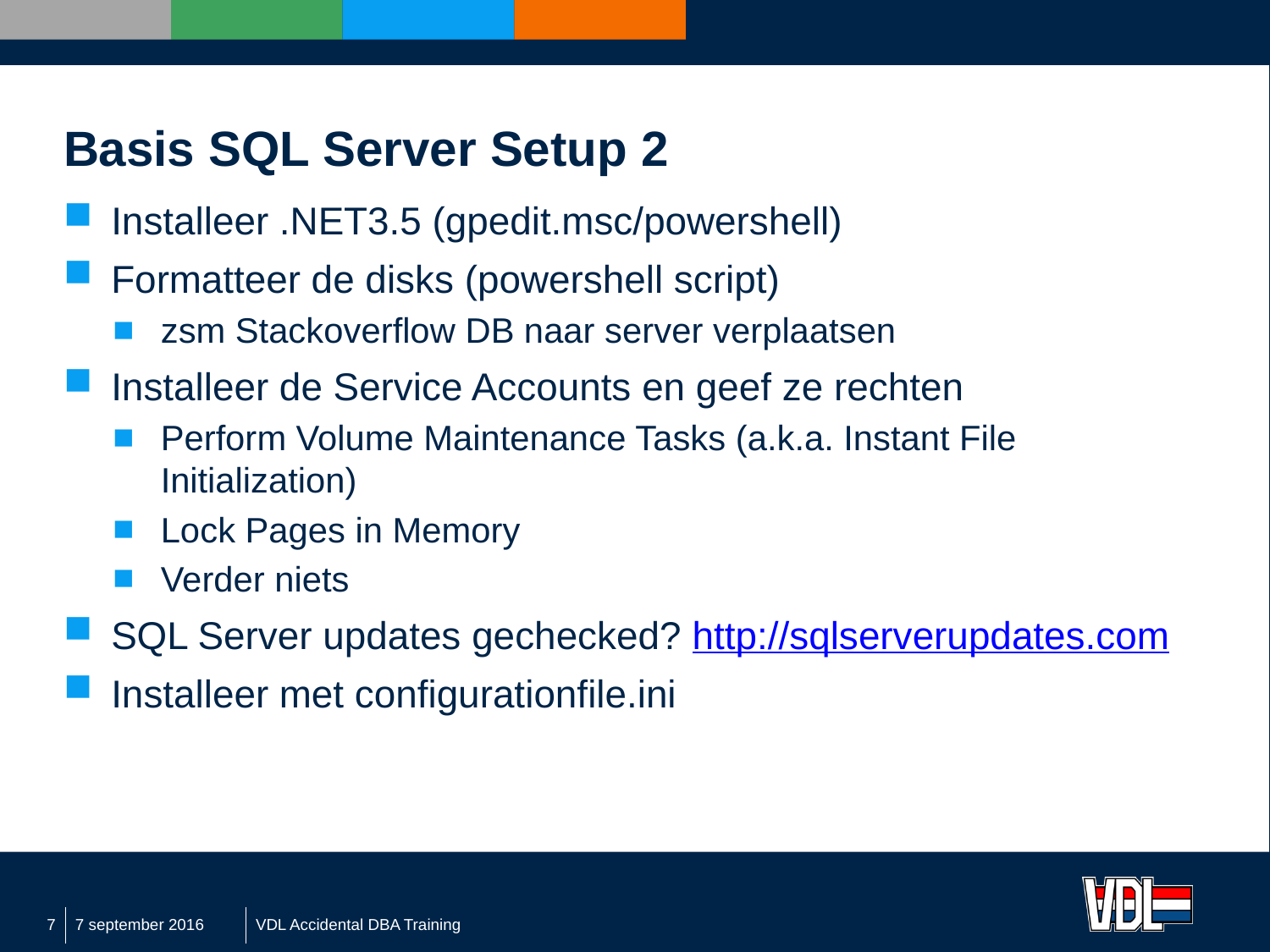

# Basis SQL Server Setup 2
Installeer .NET3.5 (gpedit.msc/powershell)
Formatteer de disks (powershell script)
zsm Stackoverflow DB naar server verplaatsen
Installeer de Service Accounts en geef ze rechten
Perform Volume Maintenance Tasks (a.k.a. Instant File Initialization)
Lock Pages in Memory
Verder niets
SQL Server updates gechecked? http://sqlserverupdates.com
Installeer met configurationfile.ini

7
7 september 2016
VDL Accidental DBA Training